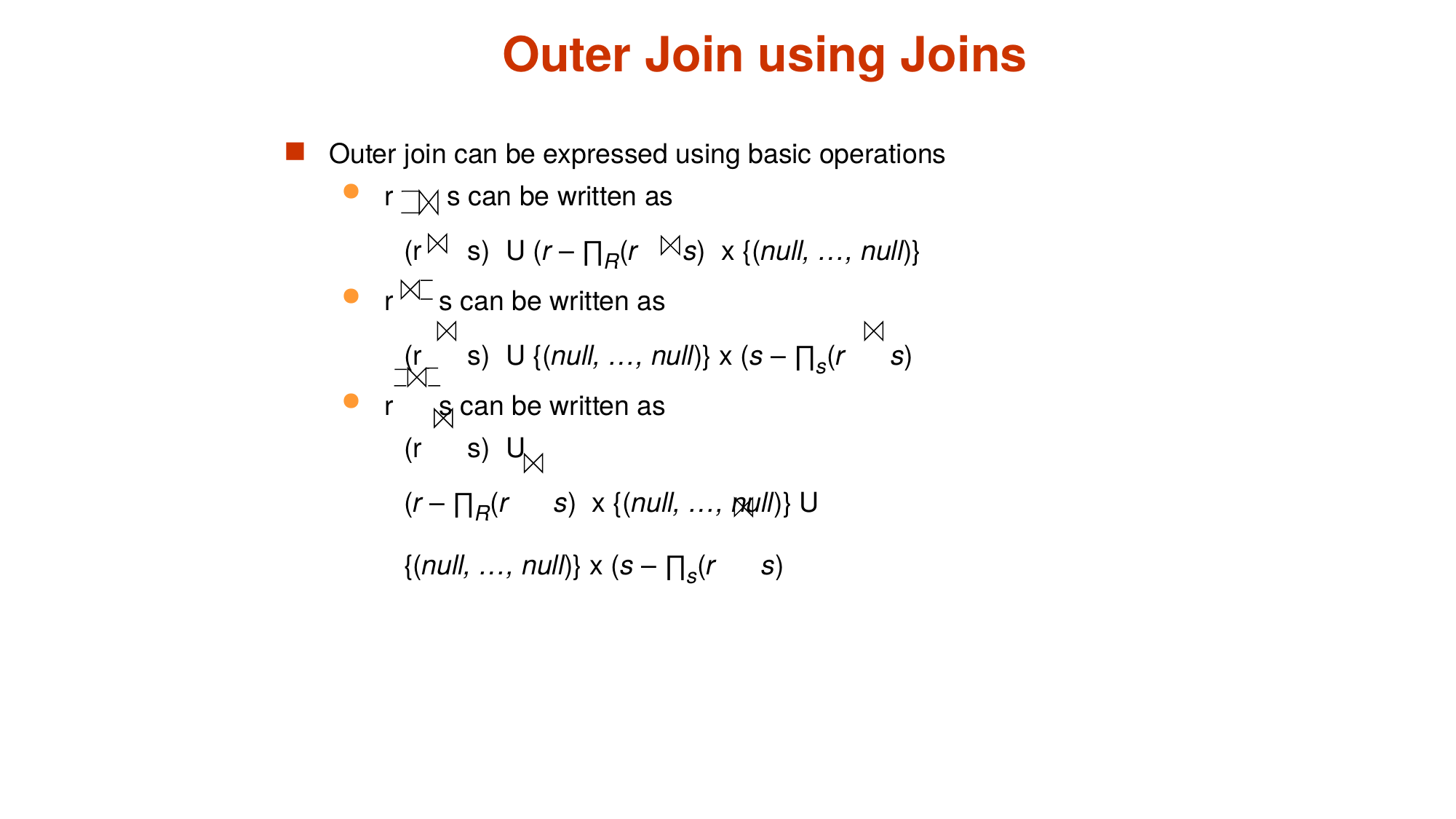

# Outer Join using Joins
Outer join can be expressed using basic operations
 r       s can be written as
        (r      s)  U (r – ∏R(r      s)  x {(null, …, null)}
 r      s can be written as
        (r      s)  U {(null, …, null)} x (s – ∏s(r      s)
 r      s can be written as
        (r      s)  U
        (r – ∏R(r      s)  x {(null, …, null)} U
        {(null, …, null)} x (s – ∏s(r      s)